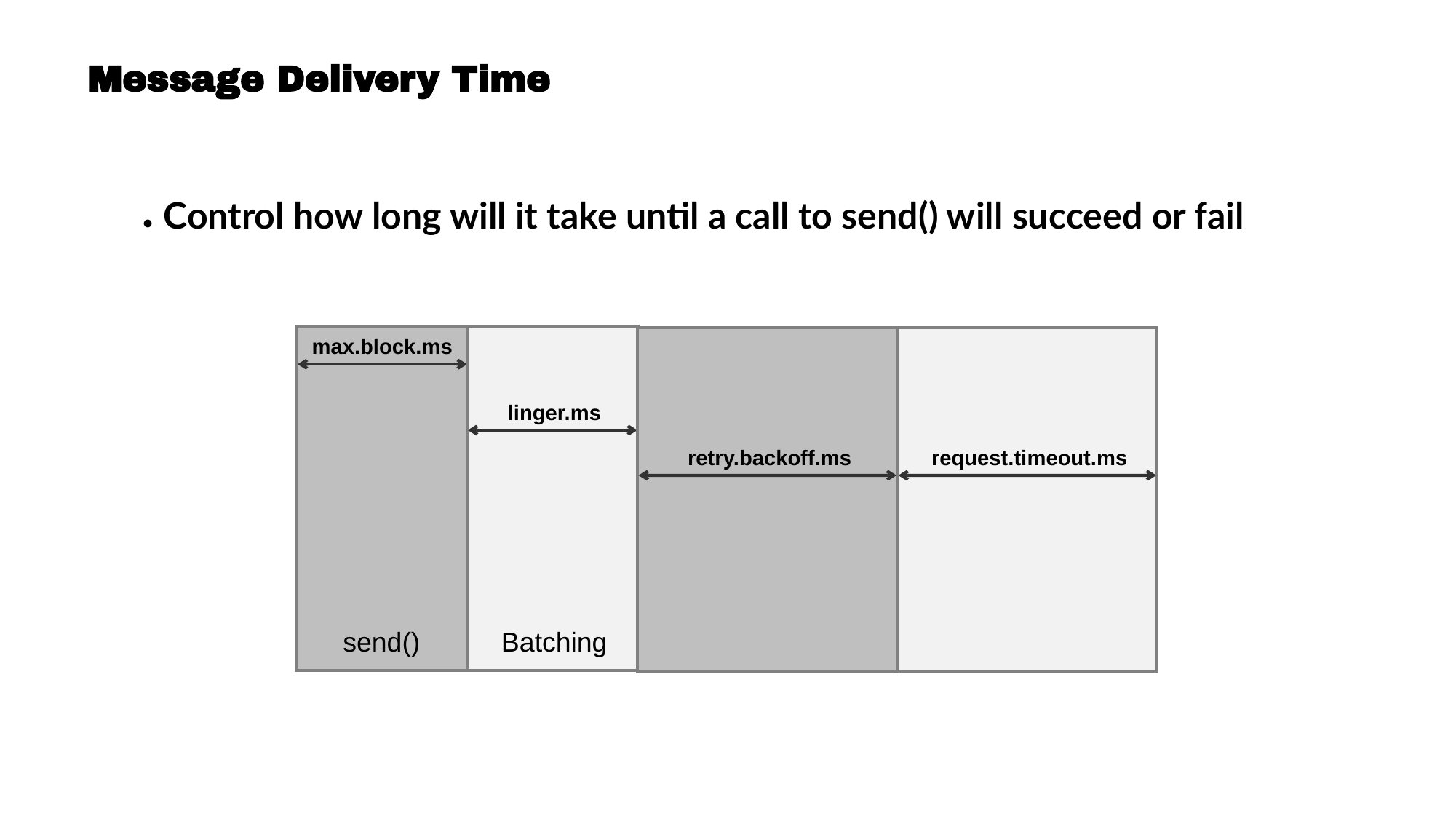

# Message Delivery Time
● Control how long will it take until a call to send() will succeed or fail

max.block.ms

linger.ms
retry.backoff.ms
request.timeout.ms
send()
Batching